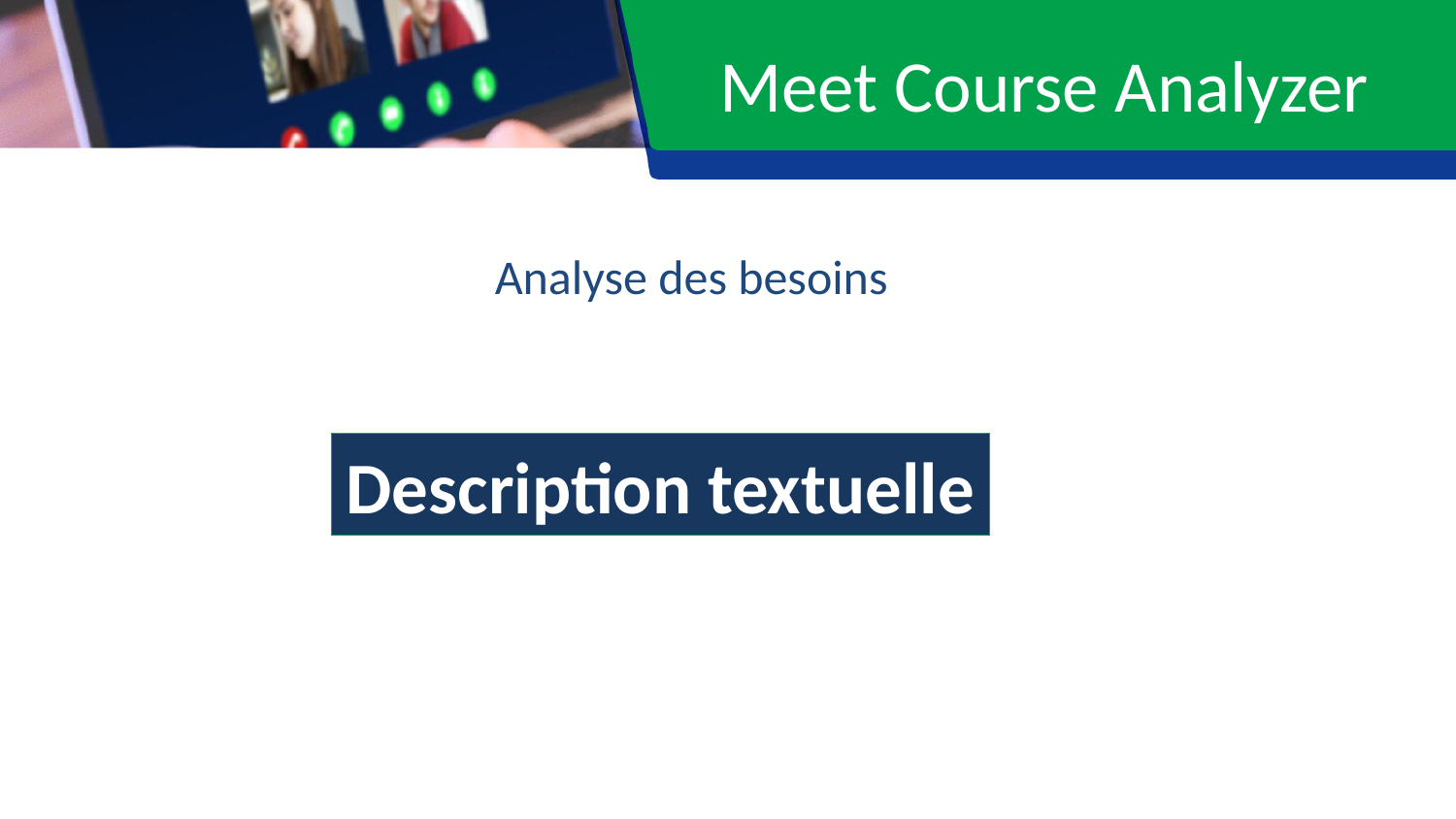

# Meet Course Analyzer
Analyse des besoins
Description textuelle